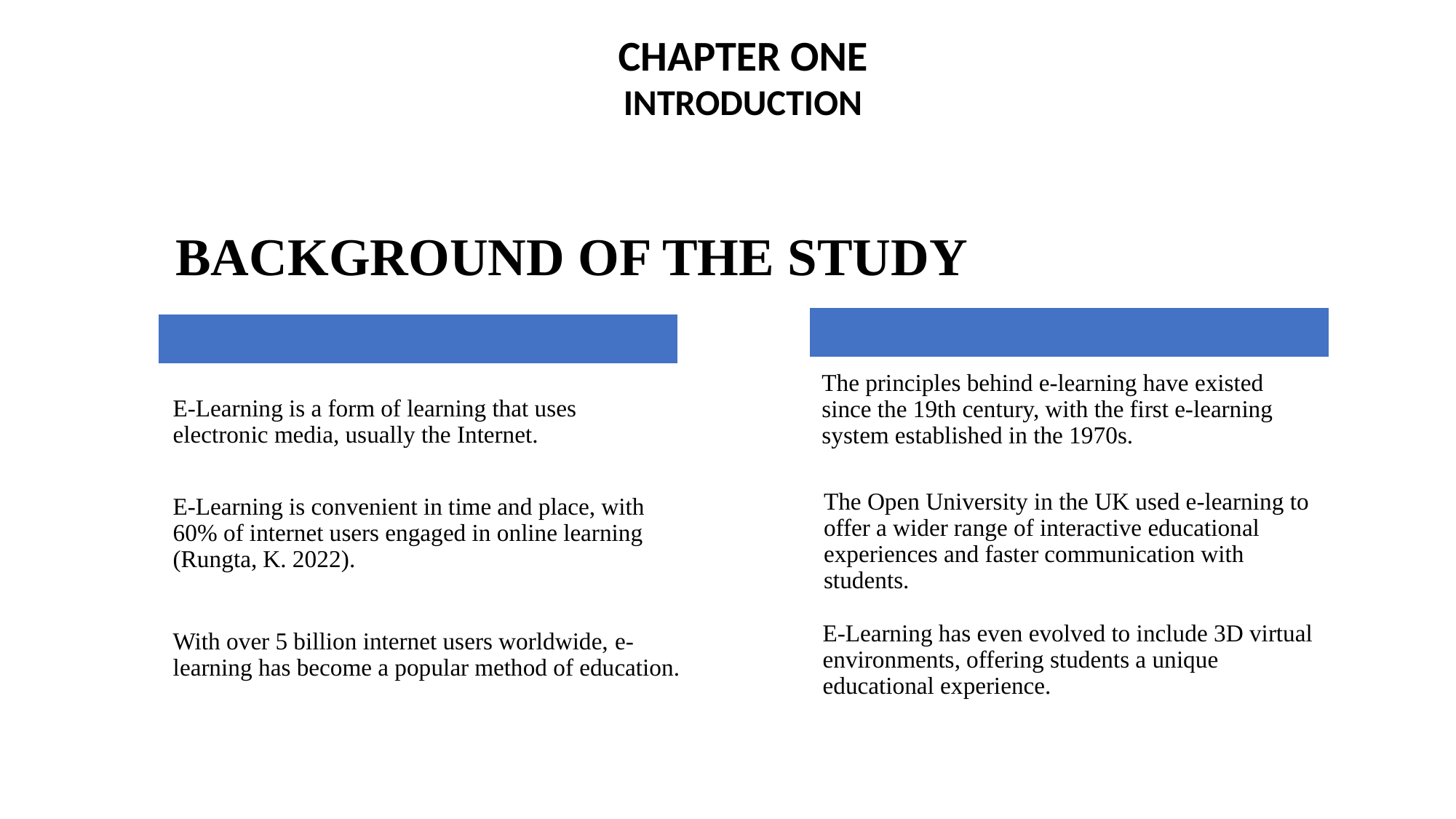

CHAPTER ONE
INTRODUCTION
BACKGROUND OF THE STUDY
E-Learning is a form of learning that uses electronic media, usually the Internet.
E-Learning is convenient in time and place, with 60% of internet users engaged in online learning (Rungta, K. 2022).
With over 5 billion internet users worldwide, e-learning has become a popular method of education.

The principles behind e-learning have existed since the 19th century, with the first e-learning system established in the 1970s.
The Open University in the UK used e-learning to offer a wider range of interactive educational experiences and faster communication with students.
E-Learning has even evolved to include 3D virtual environments, offering students a unique educational experience.